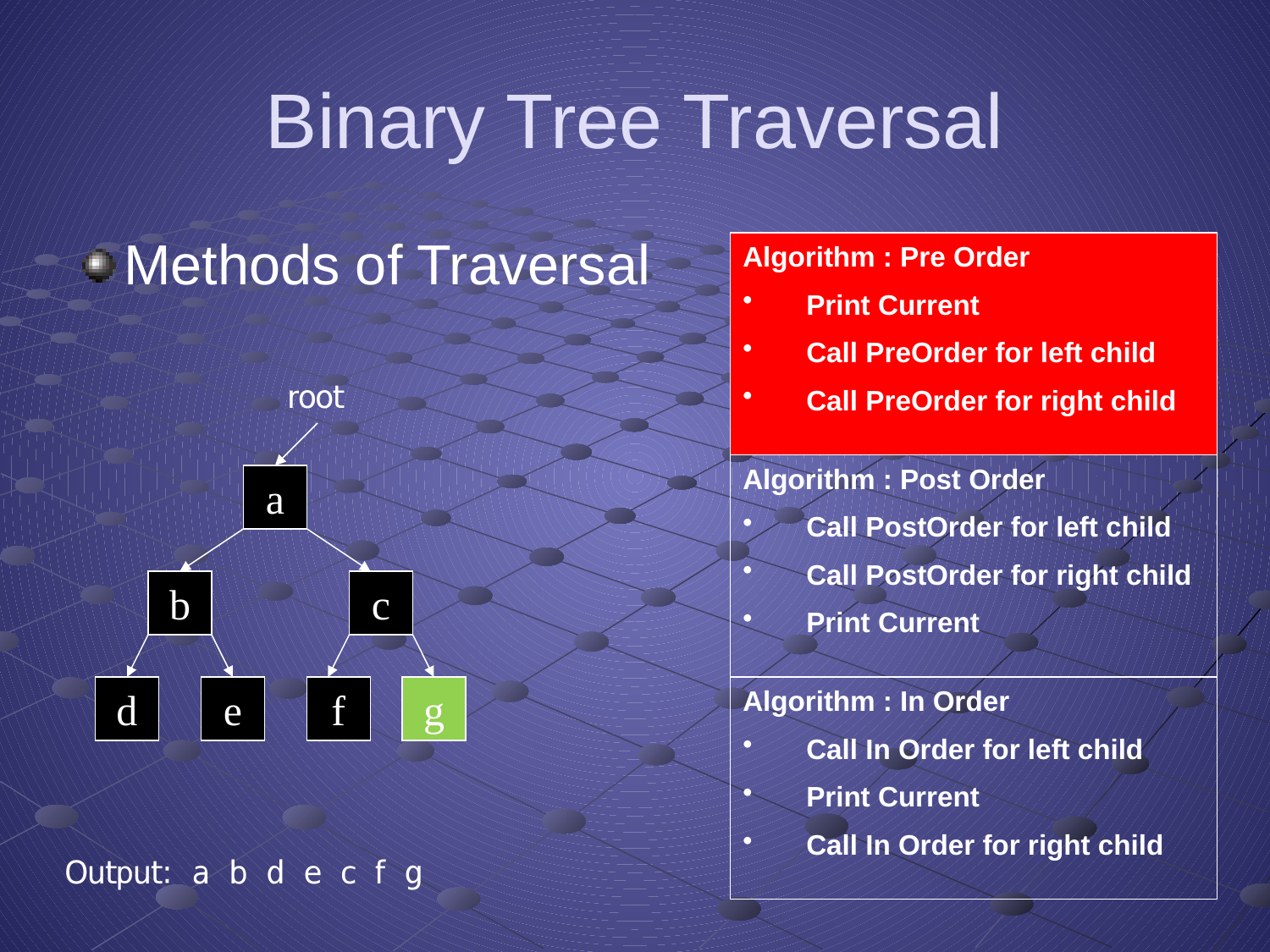

# Binary Tree Traversal
Methods of Traversal
Algorithm : Pre Order
Print Current
Call PreOrder for left child
Call PreOrder for right child
root

Algorithm : Post Order
Call PostOrder for left child
Call PostOrder for right child
Print Current
a

b
c

d
e
f
g
Algorithm : In Order
Call In Order for left child
Print Current
Call In Order for right child
Output:  a  b  d  e  c  f  g